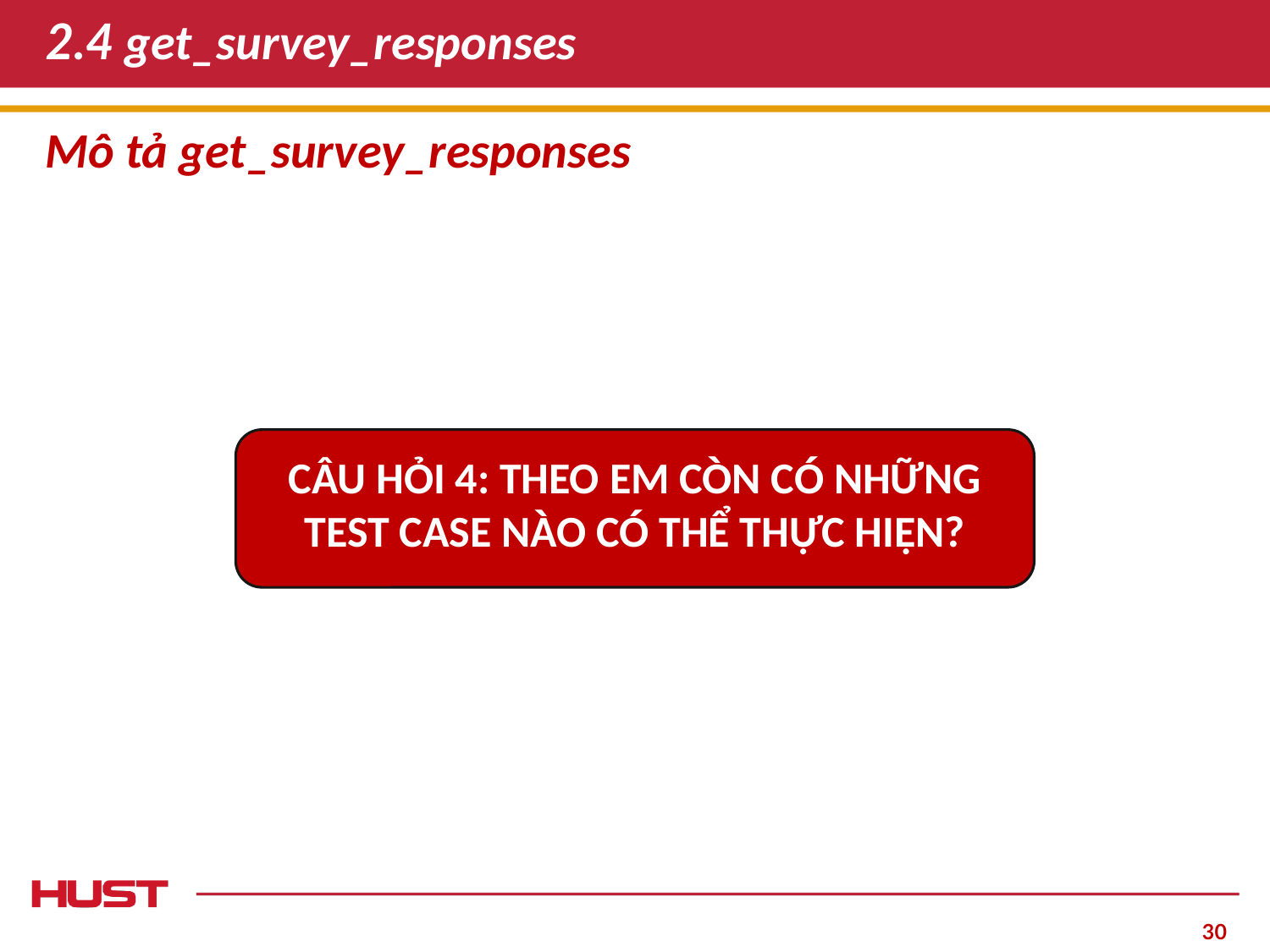

# 2.4 get_survey_responses
Mô tả get_survey_responses

CÂU HỎI 4: THEO EM CÒN CÓ NHỮNG TEST CASE NÀO CÓ THỂ THỰC HIỆN?
30